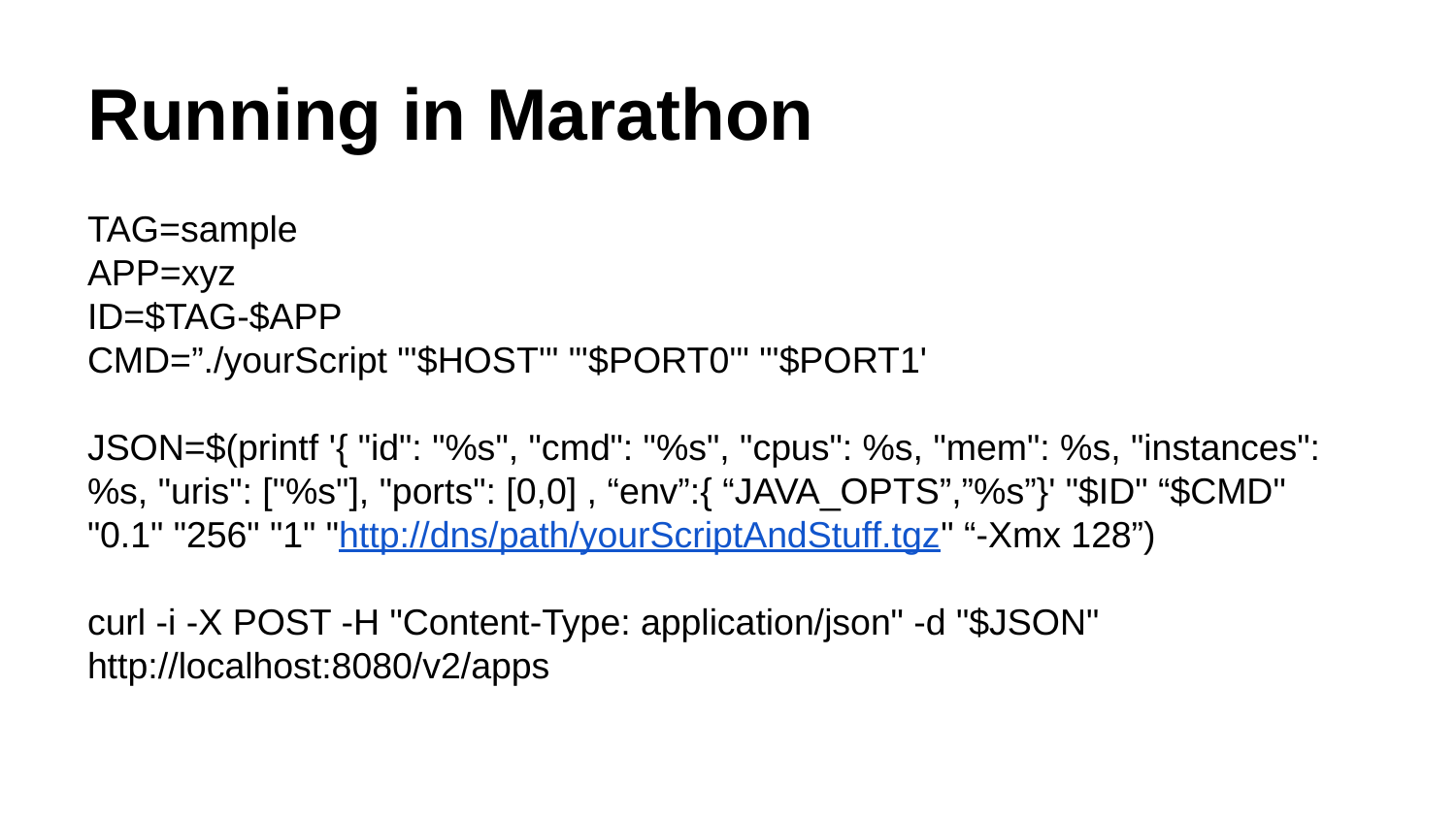

# Running in Marathon
TAG=sample
APP=xyz
ID=$TAG-$APP
CMD=”./yourScript "'$HOST'" "'$PORT0'" "'$PORT1'
JSON=$(printf '{ "id": "%s", "cmd": "%s", "cpus": %s, "mem": %s, "instances": %s, "uris": ["%s"], "ports": [0,0] , “env”:{ “JAVA_OPTS”,”%s”}' "$ID" “$CMD" "0.1" "256" "1" "http://dns/path/yourScriptAndStuff.tgz" “-Xmx 128”)

curl -i -X POST -H "Content-Type: application/json" -d "$JSON" http://localhost:8080/v2/apps